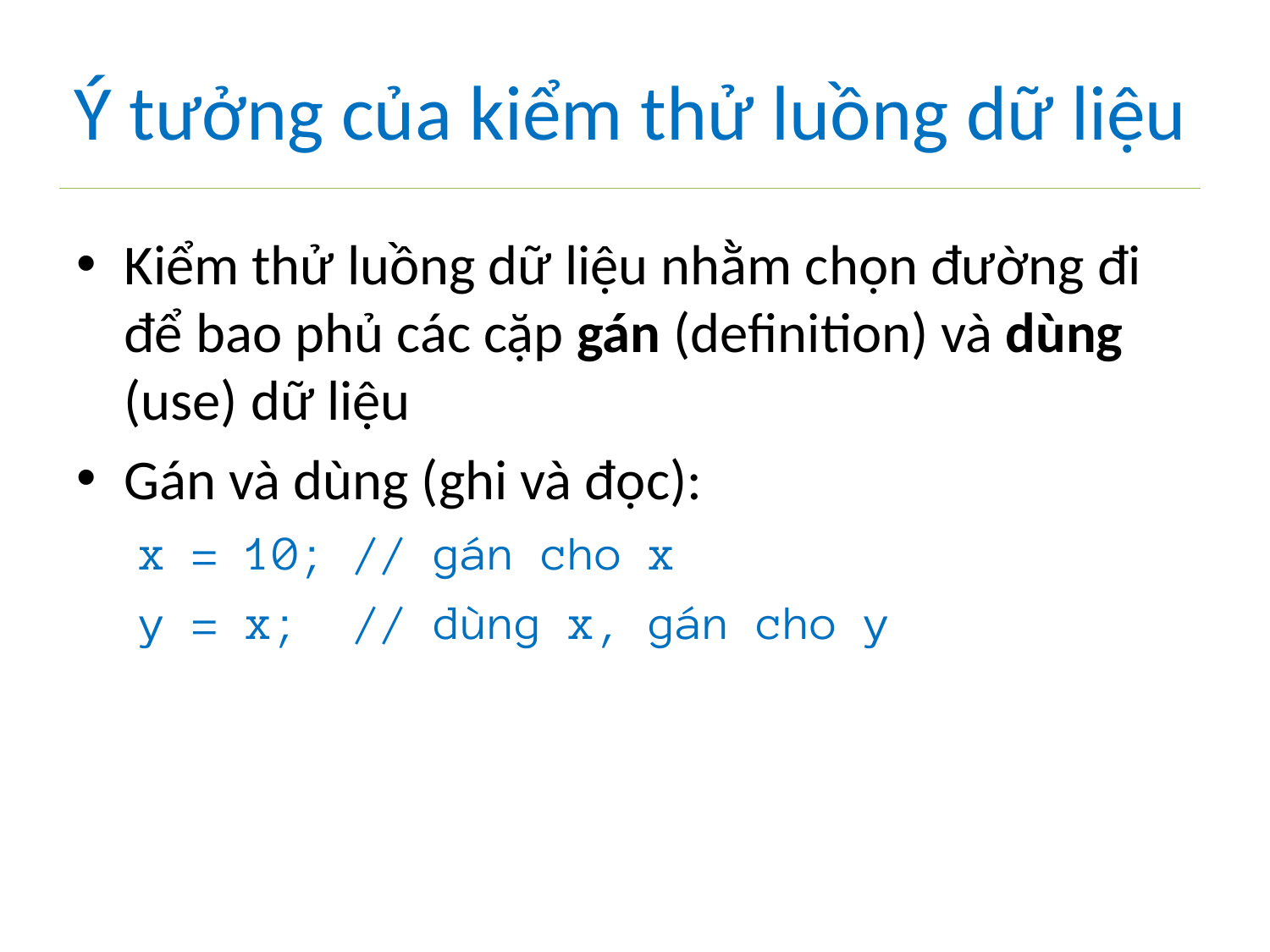

# Ý tưởng của kiểm thử luồng dữ liệu
Kiểm thử luồng dữ liệu nhằm chọn đường đi  để bao phủ các cặp gán (definition) và dùng (use) dữ liệu
Gán và dùng (ghi và đọc):
x = 10; // gán cho x
y = x;  // dùng x, gán cho y